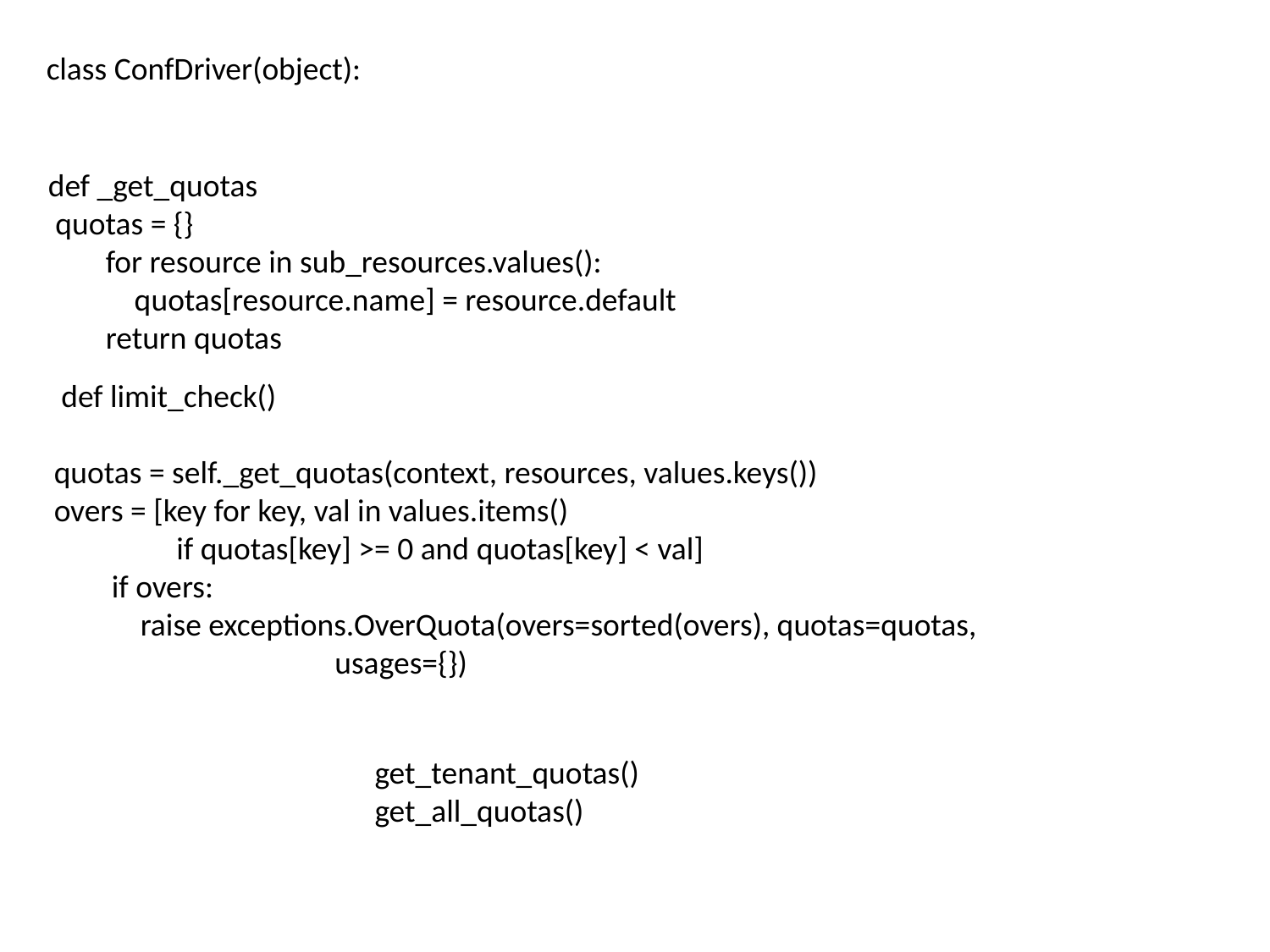

class ConfDriver(object):
def _get_quotas
 quotas = {}
        for resource in sub_resources.values():
            quotas[resource.name] = resource.default
        return quotas
 def limit_check()

quotas = self._get_quotas(context, resources, values.keys())
overs = [key for key, val in values.items()
                 if quotas[key] >= 0 and quotas[key] < val]
        if overs:
            raise exceptions.OverQuota(overs=sorted(overs), quotas=quotas,
                                       usages={})
get_tenant_quotas()
get_all_quotas()